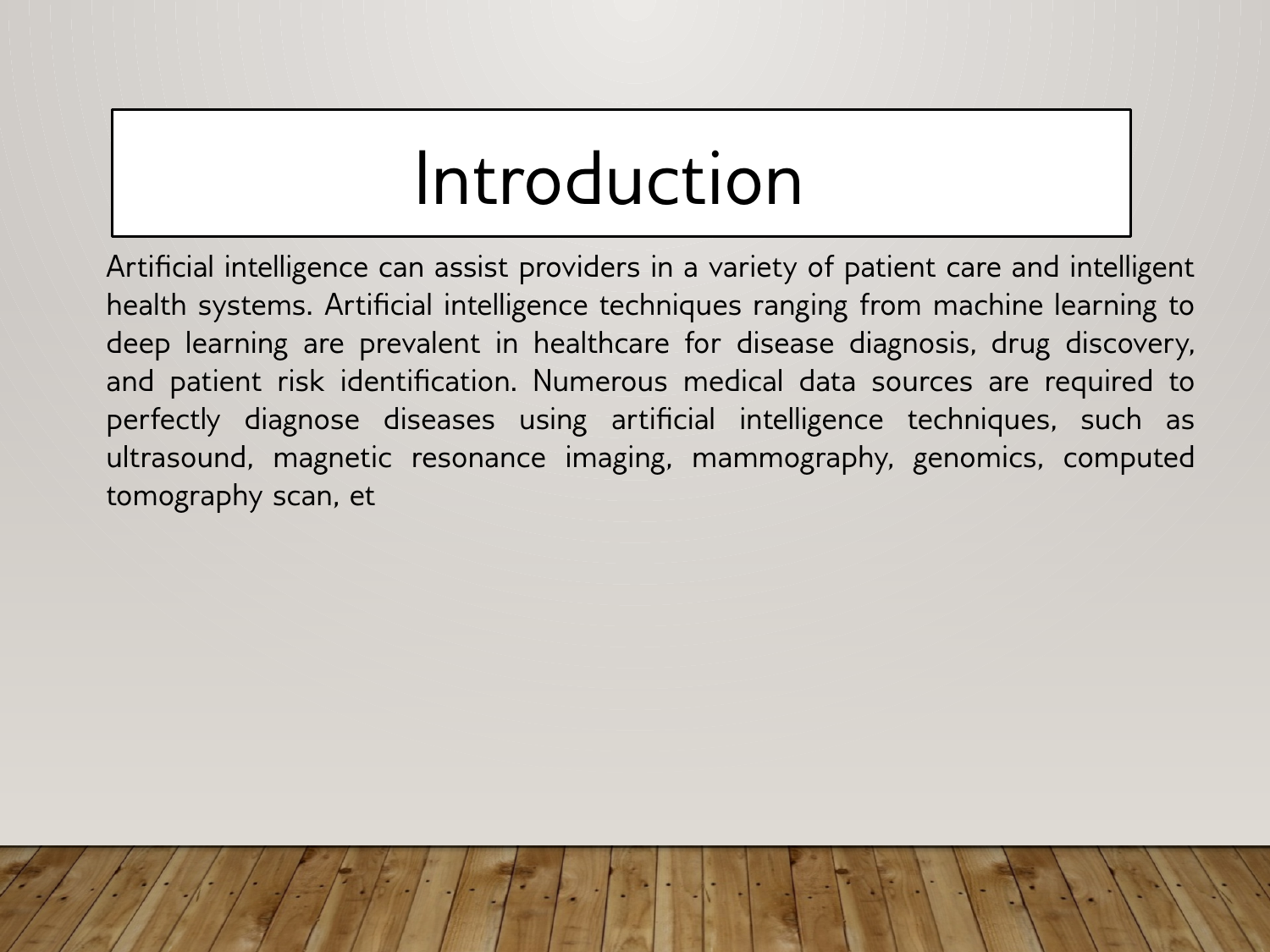

Introduction
Artificial intelligence can assist providers in a variety of patient care and intelligent health systems. Artificial intelligence techniques ranging from machine learning to deep learning are prevalent in healthcare for disease diagnosis, drug discovery, and patient risk identification. Numerous medical data sources are required to perfectly diagnose diseases using artificial intelligence techniques, such as ultrasound, magnetic resonance imaging, mammography, genomics, computed tomography scan, et